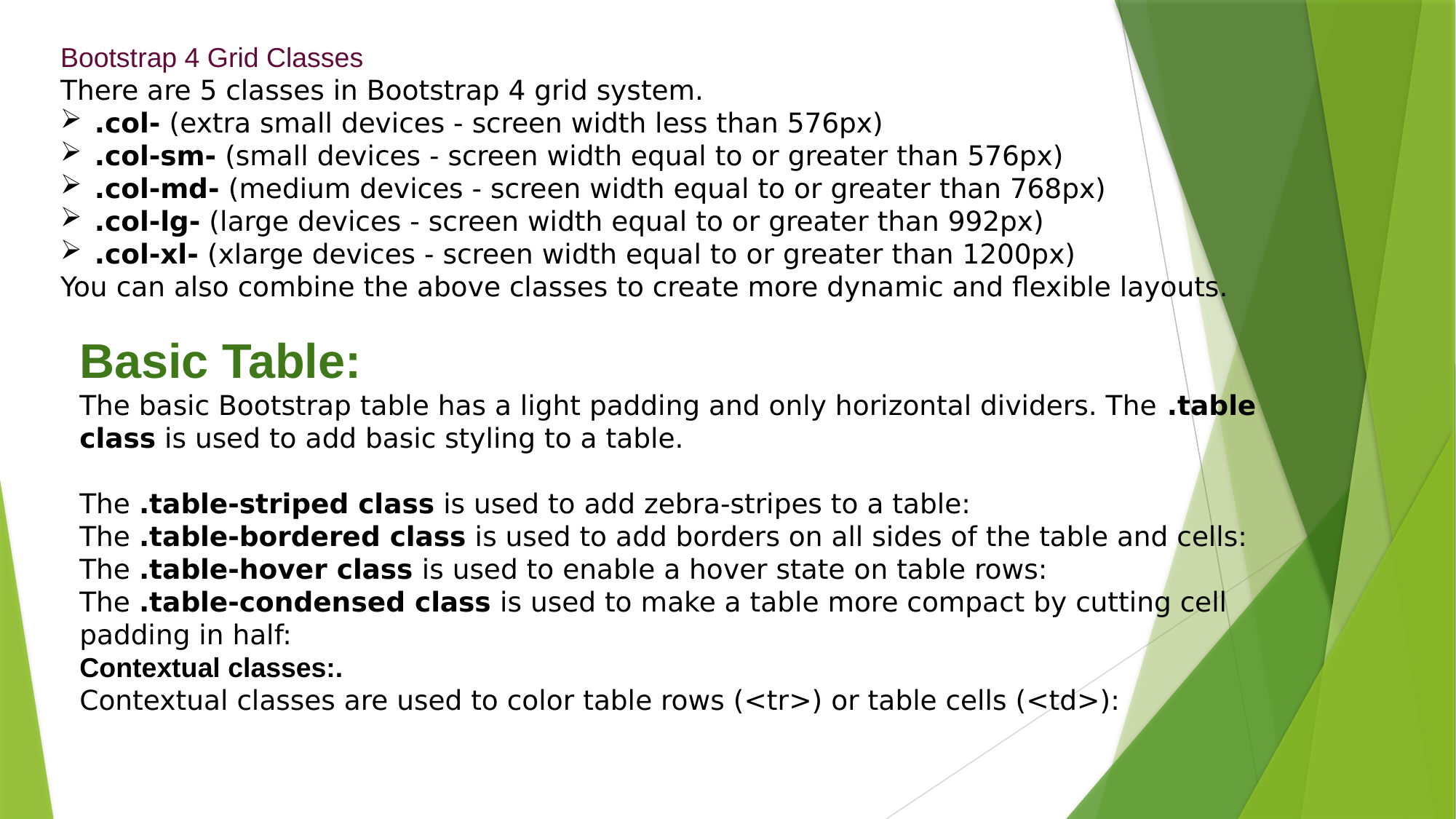

Bootstrap 4 Grid Classes
There are 5 classes in Bootstrap 4 grid system.
.col- (extra small devices - screen width less than 576px)
.col-sm- (small devices - screen width equal to or greater than 576px)
.col-md- (medium devices - screen width equal to or greater than 768px)
.col-lg- (large devices - screen width equal to or greater than 992px)
.col-xl- (xlarge devices - screen width equal to or greater than 1200px)
You can also combine the above classes to create more dynamic and flexible layouts.
Basic Table:
The basic Bootstrap table has a light padding and only horizontal dividers. The .table class is used to add basic styling to a table.

The .table-striped class is used to add zebra-stripes to a table:
The .table-bordered class is used to add borders on all sides of the table and cells:
The .table-hover class is used to enable a hover state on table rows:
The .table-condensed class is used to make a table more compact by cutting cell padding in half:
Contextual classes:.
Contextual classes are used to color table rows (<tr>) or table cells (<td>):